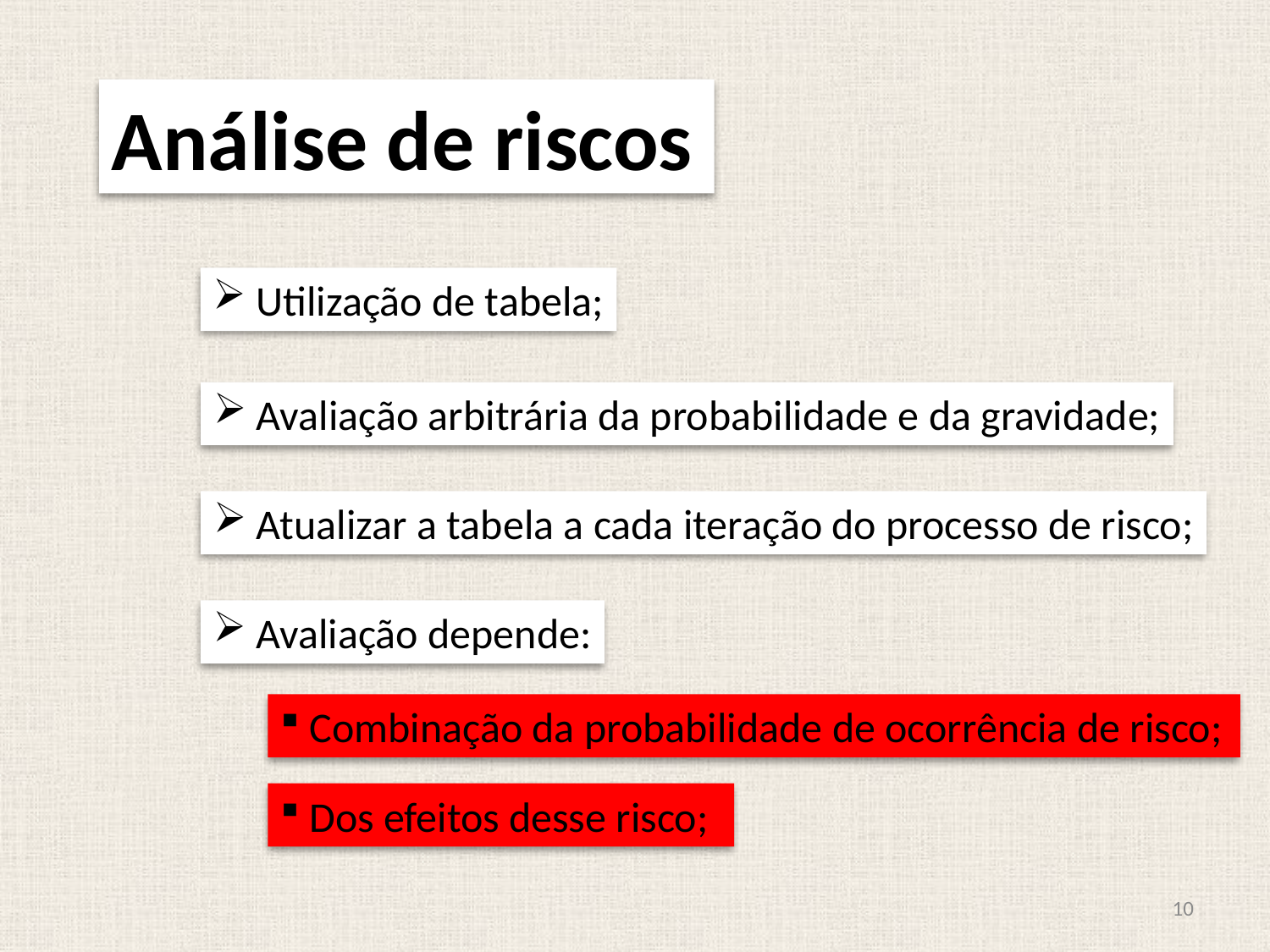

Análise de riscos
 Utilização de tabela;
 Avaliação arbitrária da probabilidade e da gravidade;
 Atualizar a tabela a cada iteração do processo de risco;
 Avaliação depende:
 Combinação da probabilidade de ocorrência de risco;
 Dos efeitos desse risco;
10